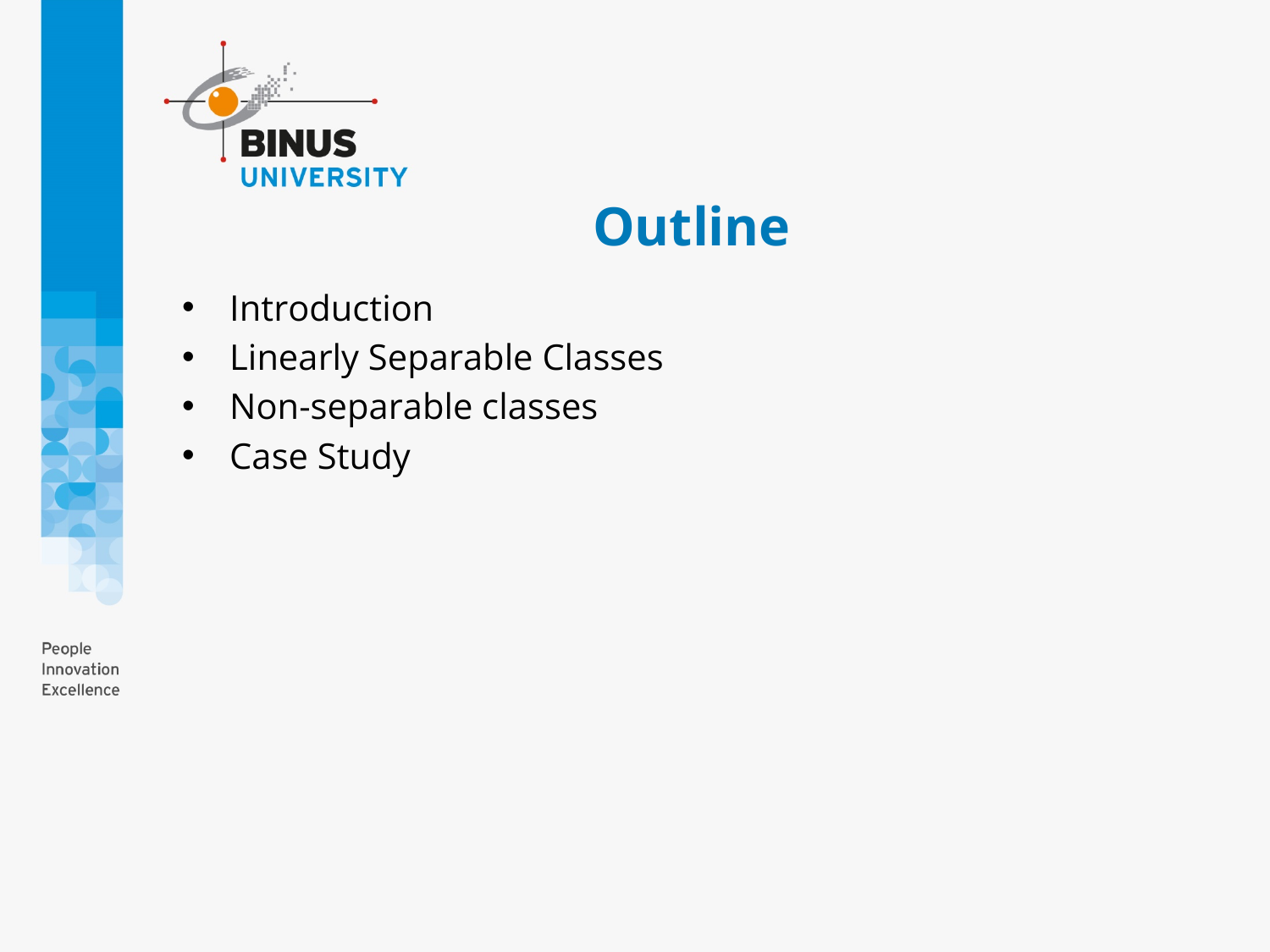

# Outline
Introduction
Linearly Separable Classes
Non-separable classes
Case Study